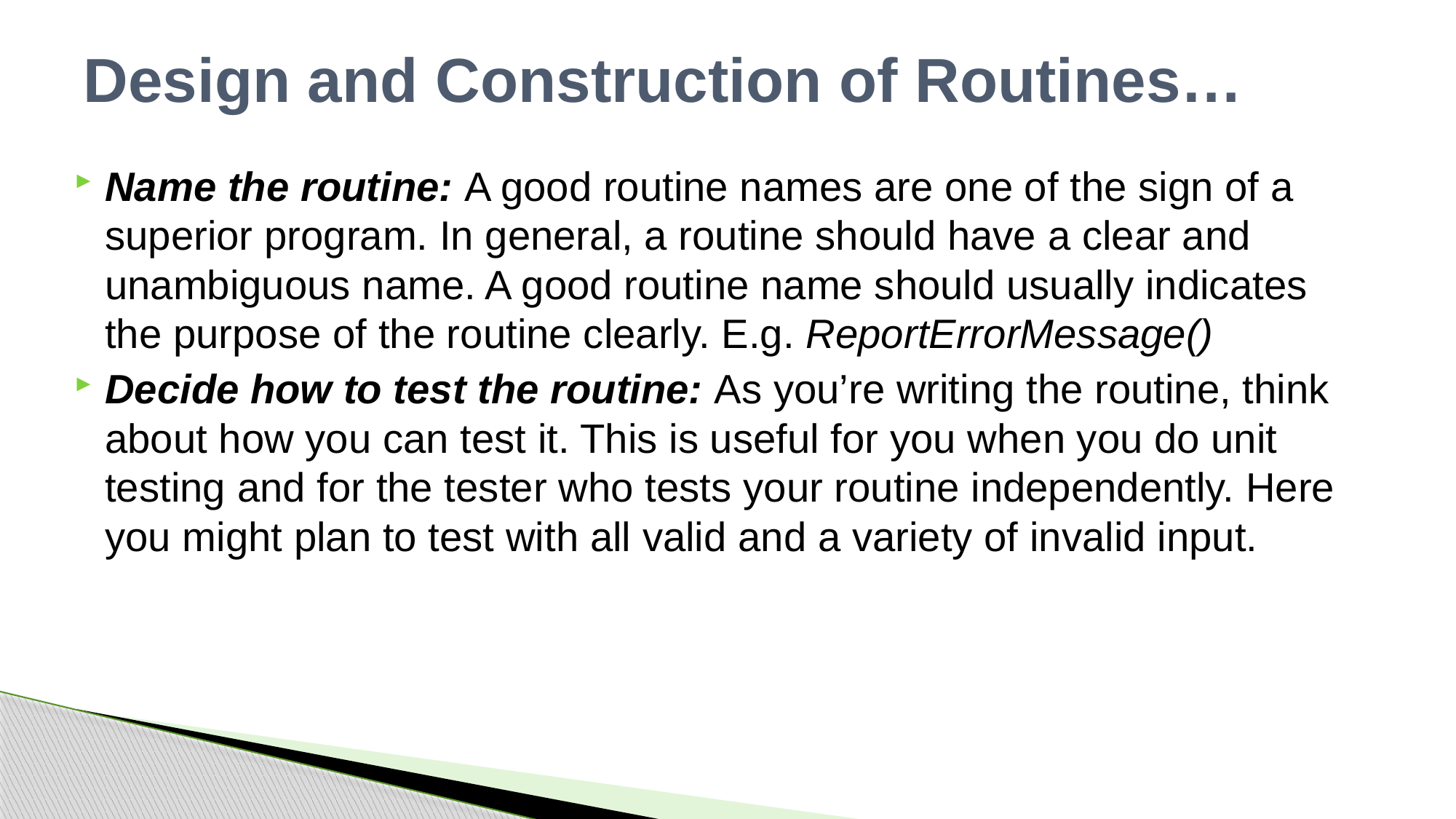

# Design and Construction of Routines…
Name the routine: A good routine names are one of the sign of a superior program. In general, a routine should have a clear and unambiguous name. A good routine name should usually indicates the purpose of the routine clearly. E.g. ReportErrorMessage()
Decide how to test the routine: As you’re writing the routine, think about how you can test it. This is useful for you when you do unit testing and for the tester who tests your routine independently. Here you might plan to test with all valid and a variety of invalid input.